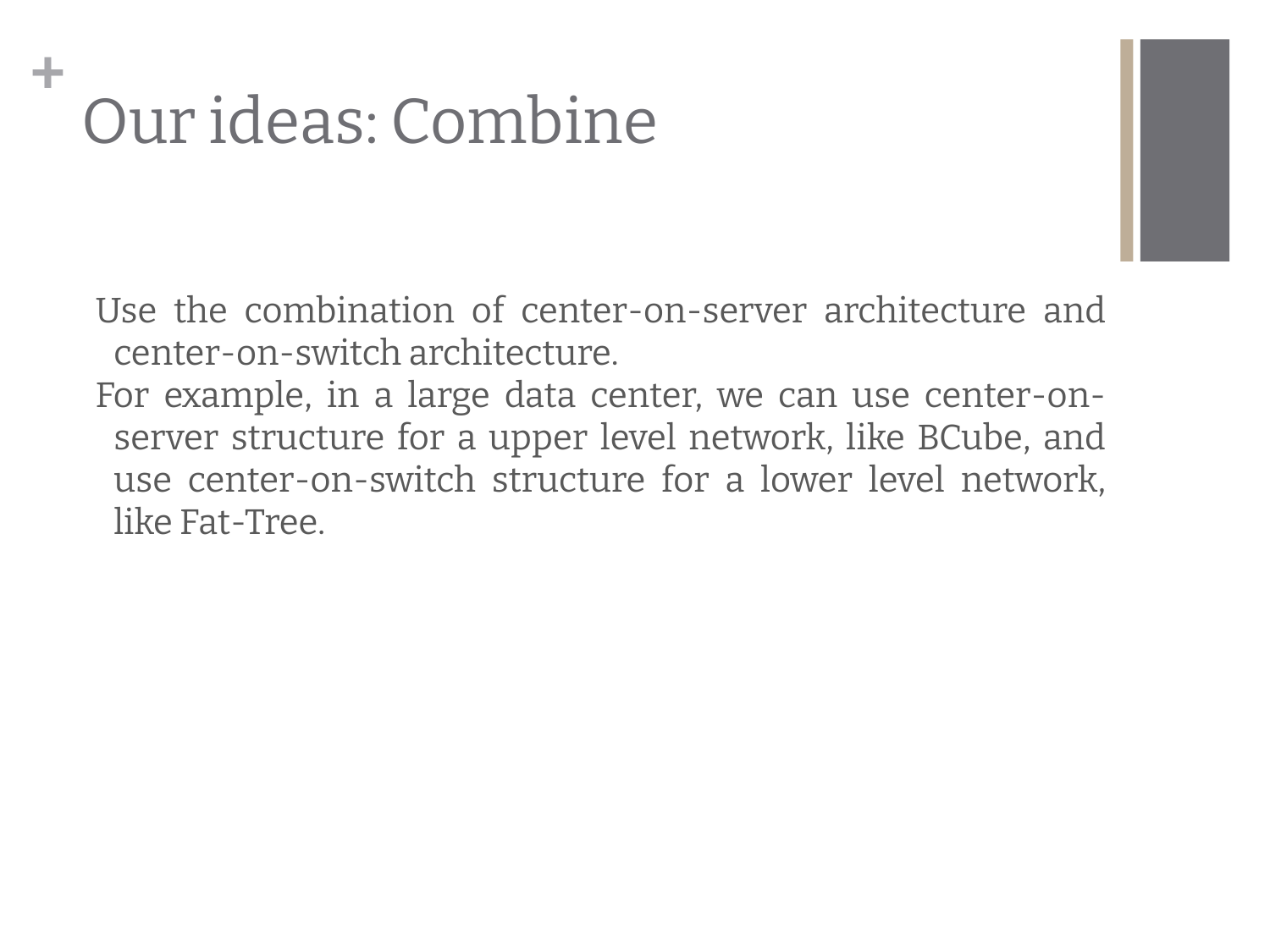

# Our ideas: Combine
Use the combination of center-on-server architecture and center-on-switch architecture.
For example, in a large data center, we can use center-on-server structure for a upper level network, like BCube, and use center-on-switch structure for a lower level network, like Fat-Tree.